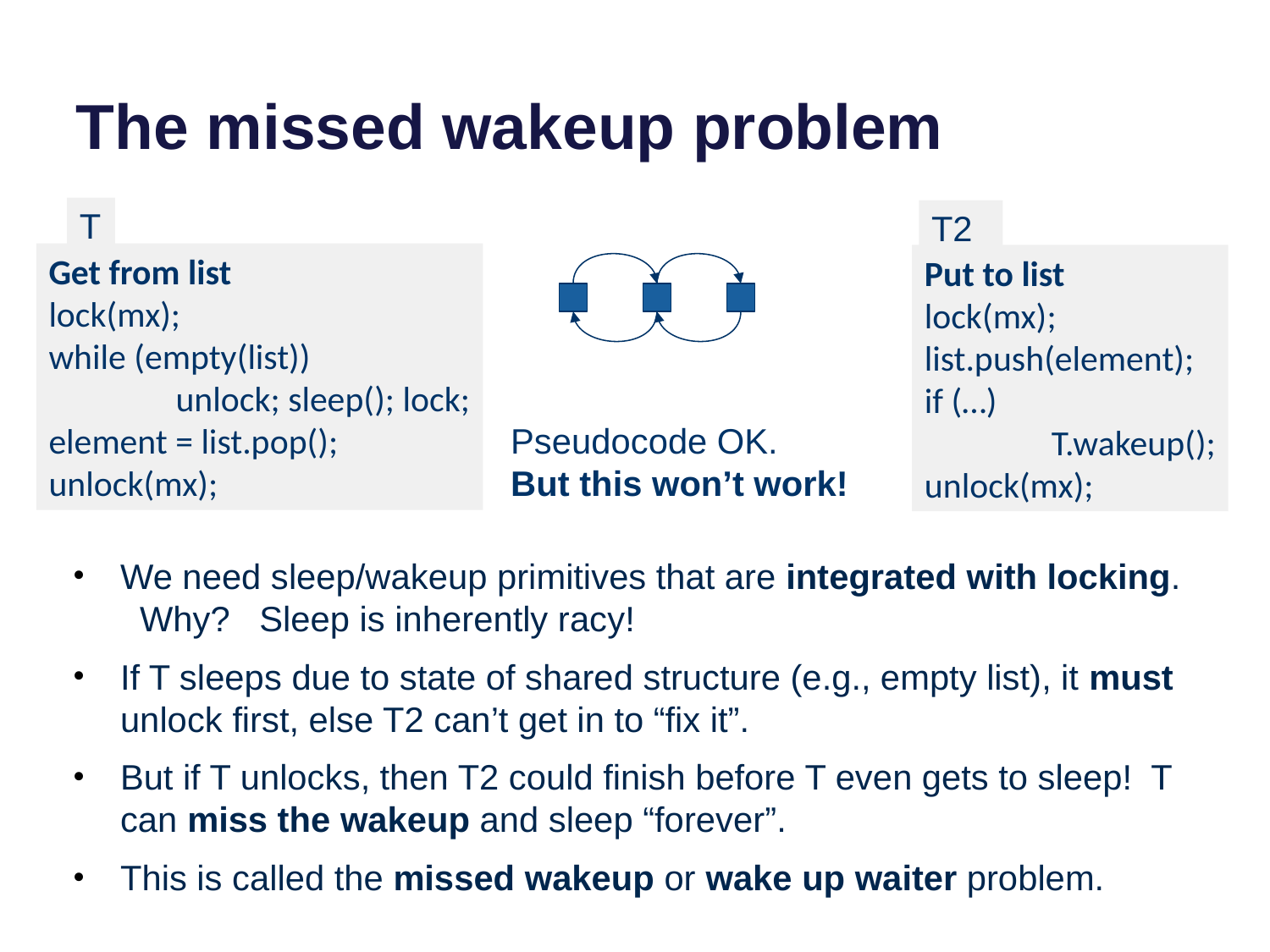

# The missed wakeup problem
T
T2
Get from list
lock(mx);
while (empty(list))
	unlock; sleep(); lock;
element = list.pop();
unlock(mx);
Put to list
lock(mx);
list.push(element);
if (…)
	T.wakeup();
unlock(mx);

Pseudocode OK.
But this won’t work!
We need sleep/wakeup primitives that are integrated with locking.   Why?   Sleep is inherently racy!
If T sleeps due to state of shared structure (e.g., empty list), it must unlock first, else T2 can’t get in to “fix it”.
But if T unlocks, then T2 could finish before T even gets to sleep!  T can miss the wakeup and sleep “forever”.
This is called the missed wakeup or wake up waiter problem.